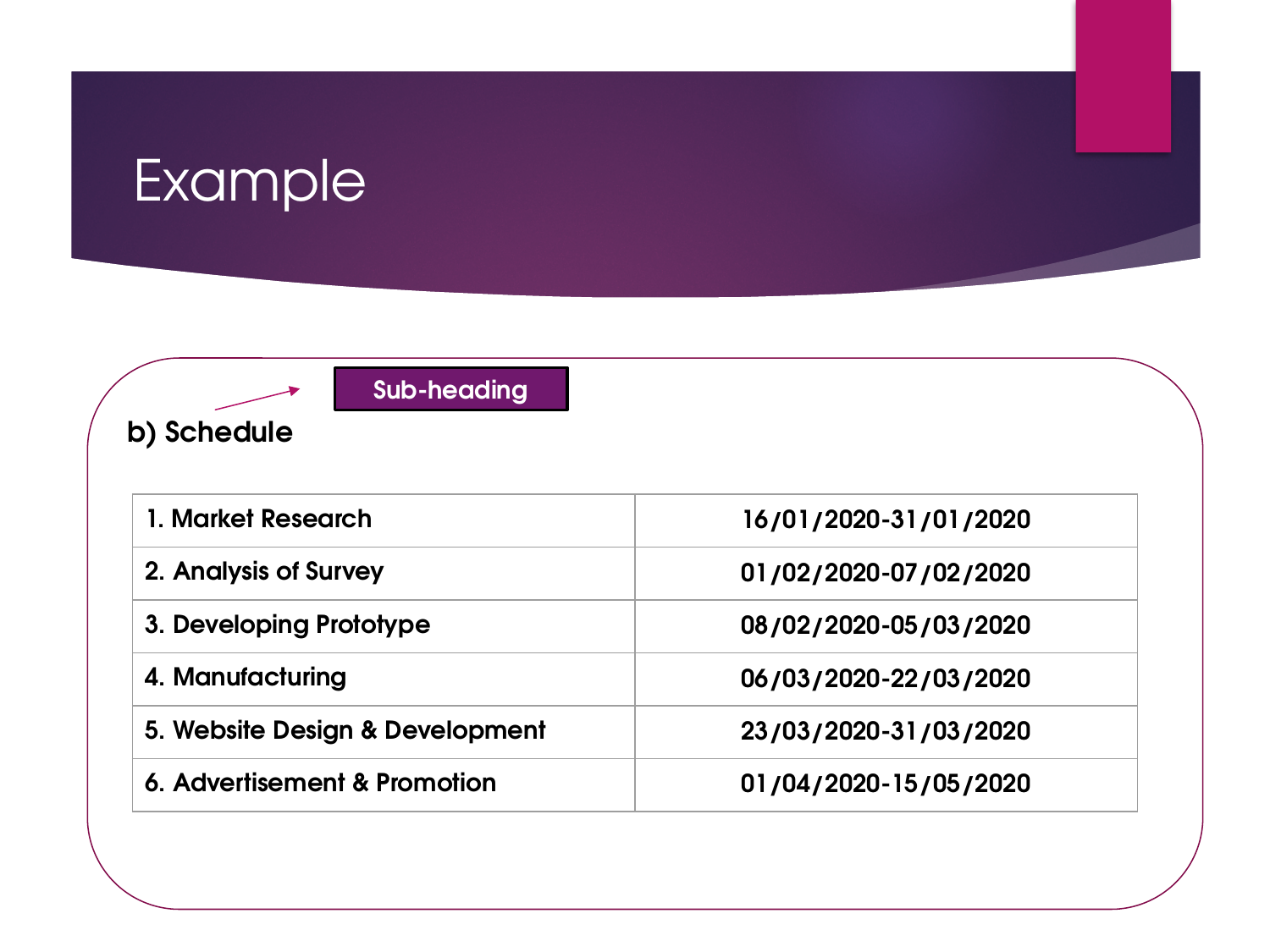

# Example
b) Schedule

Sub-heading
| 1. Market Research | 16/01/2020-31/01/2020 |
| --- | --- |
| 2. Analysis of Survey | 01/02/2020-07/02/2020 |
| 3. Developing Prototype | 08/02/2020-05/03/2020 |
| 4. Manufacturing | 06/03/2020-22/03/2020 |
| 5. Website Design & Development | 23/03/2020-31/03/2020 |
| 6. Advertisement & Promotion | 01/04/2020-15/05/2020 |